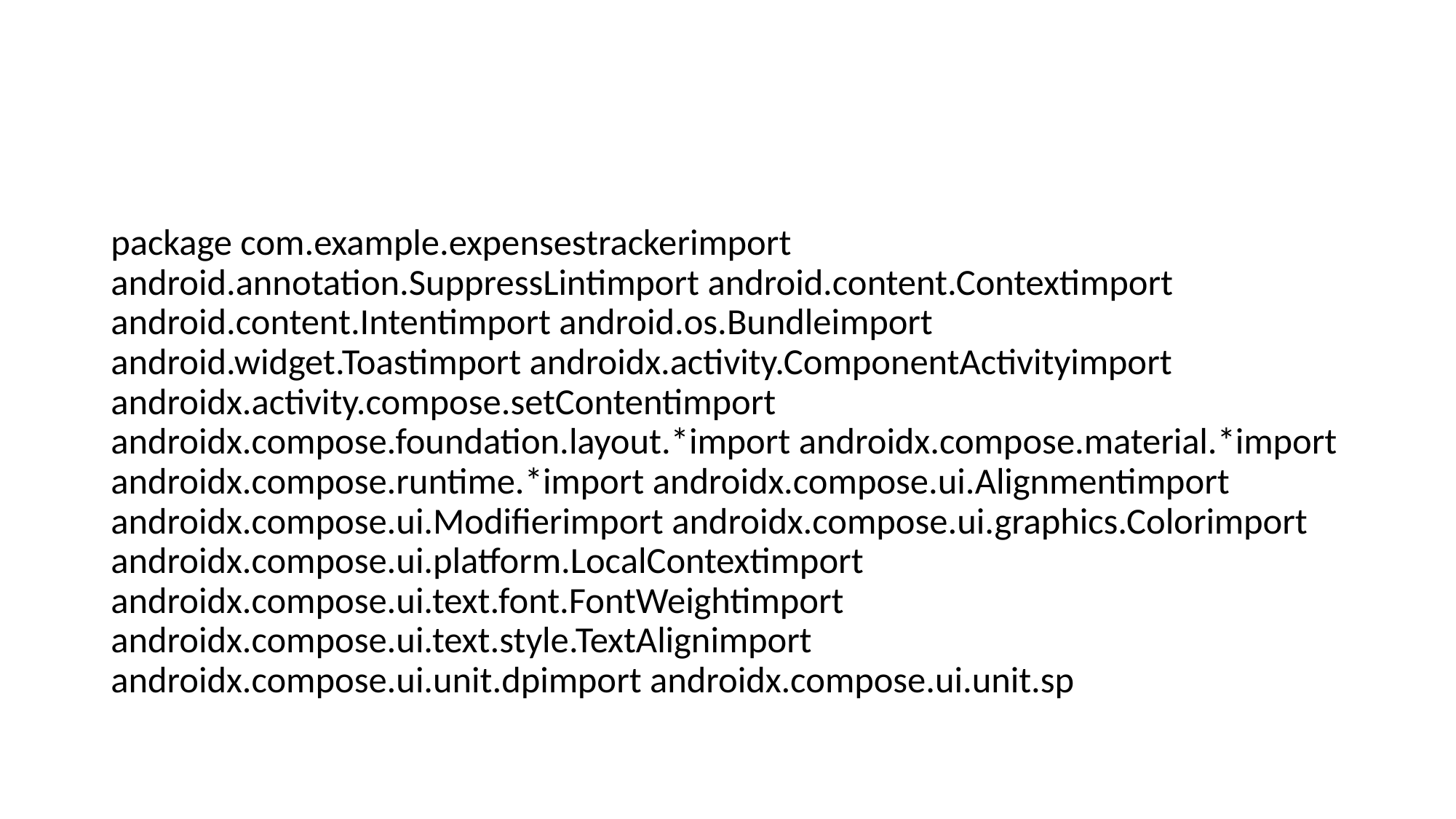

#
package com.example.expensestrackerimport android.annotation.SuppressLintimport android.content.Contextimport android.content.Intentimport android.os.Bundleimport android.widget.Toastimport androidx.activity.ComponentActivityimport androidx.activity.compose.setContentimport androidx.compose.foundation.layout.*import androidx.compose.material.*import androidx.compose.runtime.*import androidx.compose.ui.Alignmentimport androidx.compose.ui.Modifierimport androidx.compose.ui.graphics.Colorimport androidx.compose.ui.platform.LocalContextimport androidx.compose.ui.text.font.FontWeightimport androidx.compose.ui.text.style.TextAlignimport androidx.compose.ui.unit.dpimport androidx.compose.ui.unit.sp